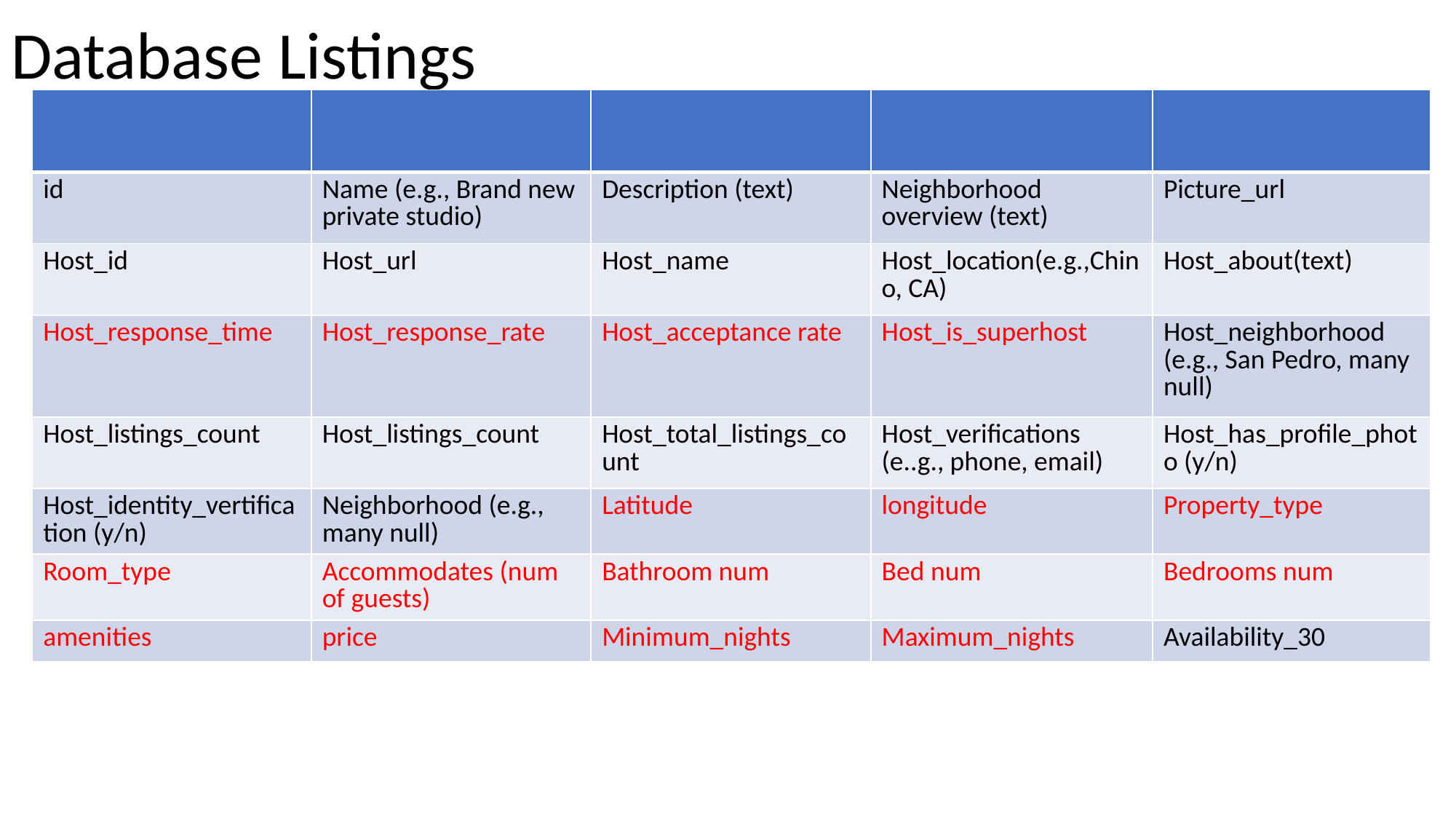

# Database Listings
|  |  |  |  |  |
| --- | --- | --- | --- | --- |
| id | Name (e.g., Brand new private studio) | Description (text) | Neighborhood overview (text) | Picture\_url |
| Host\_id | Host\_url | Host\_name | Host\_location(e.g.,Chino, CA) | Host\_about(text) |
| Host\_response\_time | Host\_response\_rate | Host\_acceptance rate | Host\_is\_superhost | Host\_neighborhood (e.g., San Pedro, many null) |
| Host\_listings\_count | Host\_listings\_count | Host\_total\_listings\_count | Host\_verifications (e..g., phone, email) | Host\_has\_profile\_photo (y/n) |
| Host\_identity\_vertification (y/n) | Neighborhood (e.g., many null) | Latitude | longitude | Property\_type |
| Room\_type | Accommodates (num of guests) | Bathroom num | Bed num | Bedrooms num |
| amenities | price | Minimum\_nights | Maximum\_nights | Availability\_30 |